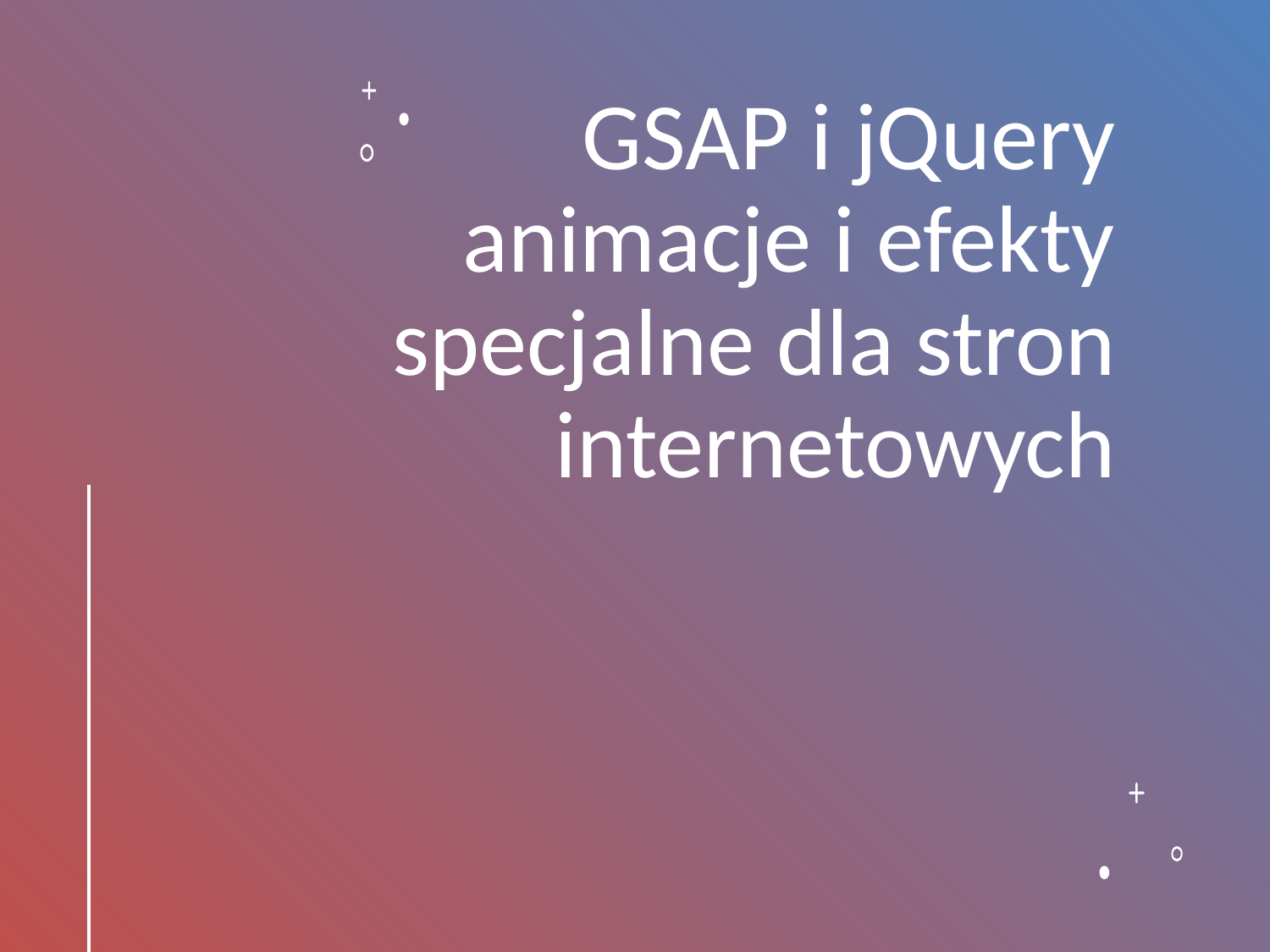

# GSAP i jQuery animacje i efekty specjalne dla stron internetowych